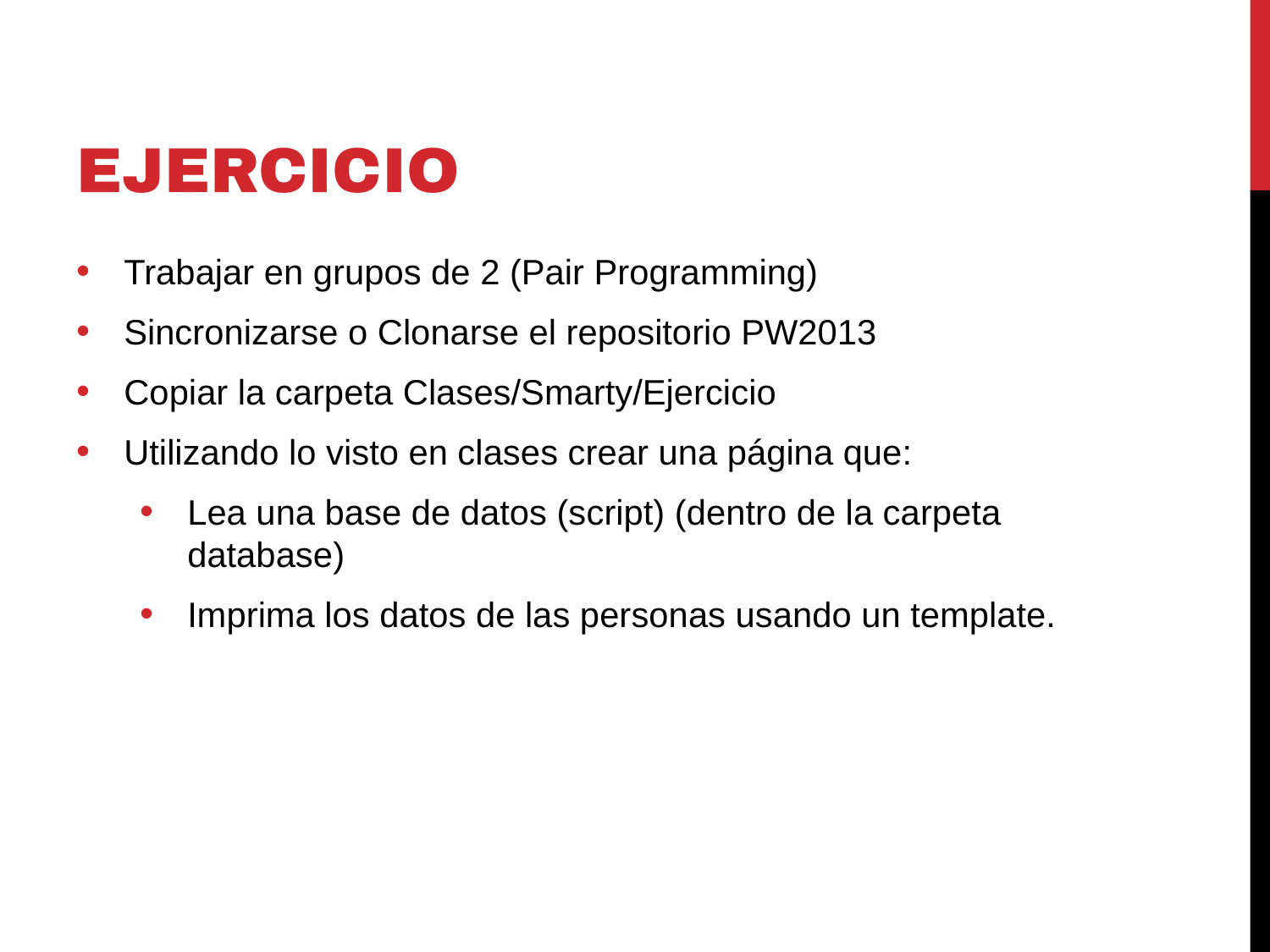

# Ejercicio
Trabajar en grupos de 2 (Pair Programming)
Sincronizarse o Clonarse el repositorio PW2013
Copiar la carpeta Clases/Smarty/Ejercicio
Utilizando lo visto en clases crear una página que:
Lea una base de datos (script) (dentro de la carpeta database)
Imprima los datos de las personas usando un template.